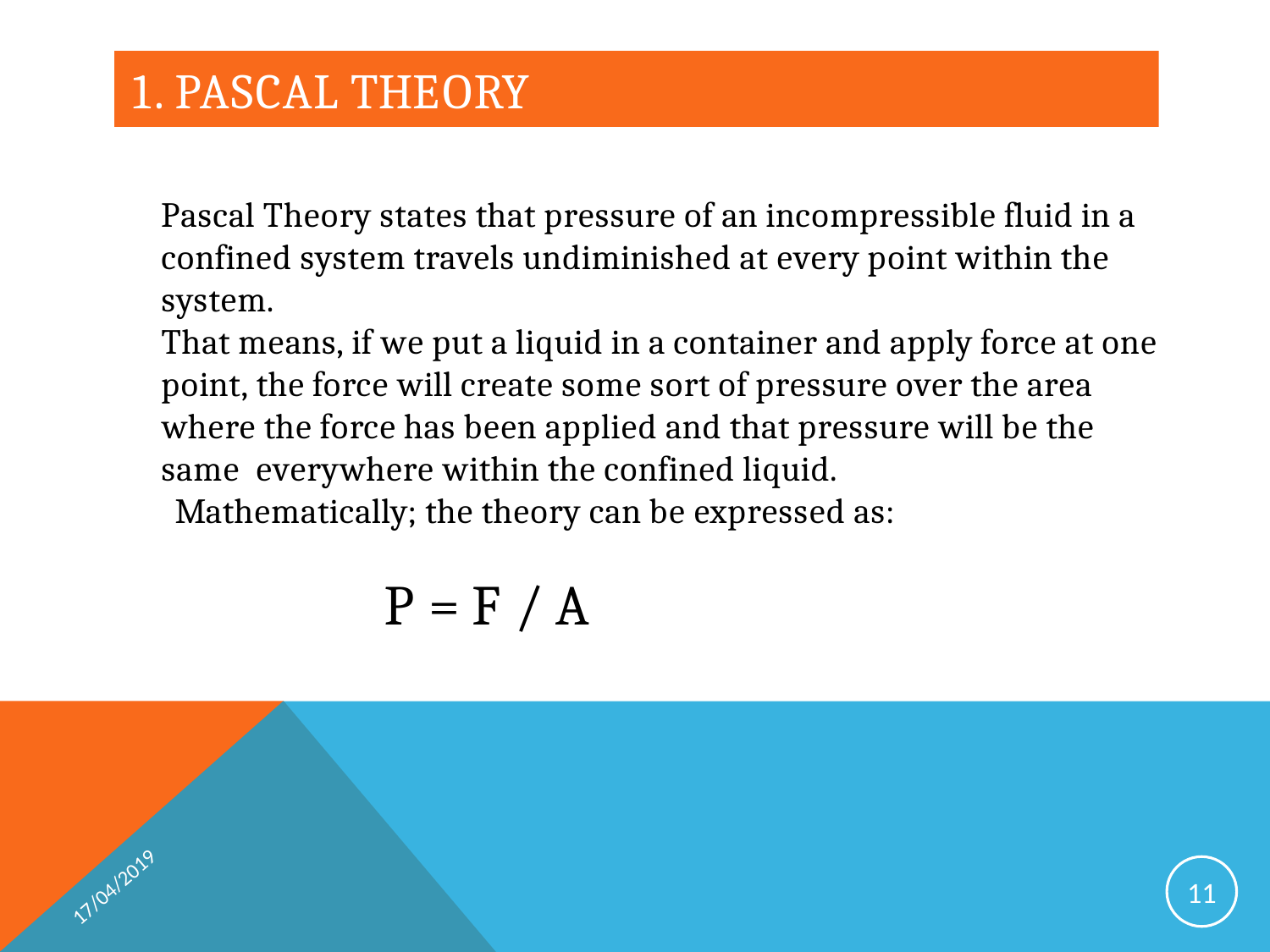

# 1. PASCAL THEORY
Pascal Theory states that pressure of an incompressible fluid in a confined system travels undiminished at every point within the system.
That means, if we put a liquid in a container and apply force at one point, the force will create some sort of pressure over the area where the force has been applied and that pressure will be the same  everywhere within the confined liquid.
  Mathematically; the theory can be expressed as:

                                P = F / A
17/04/2019
11